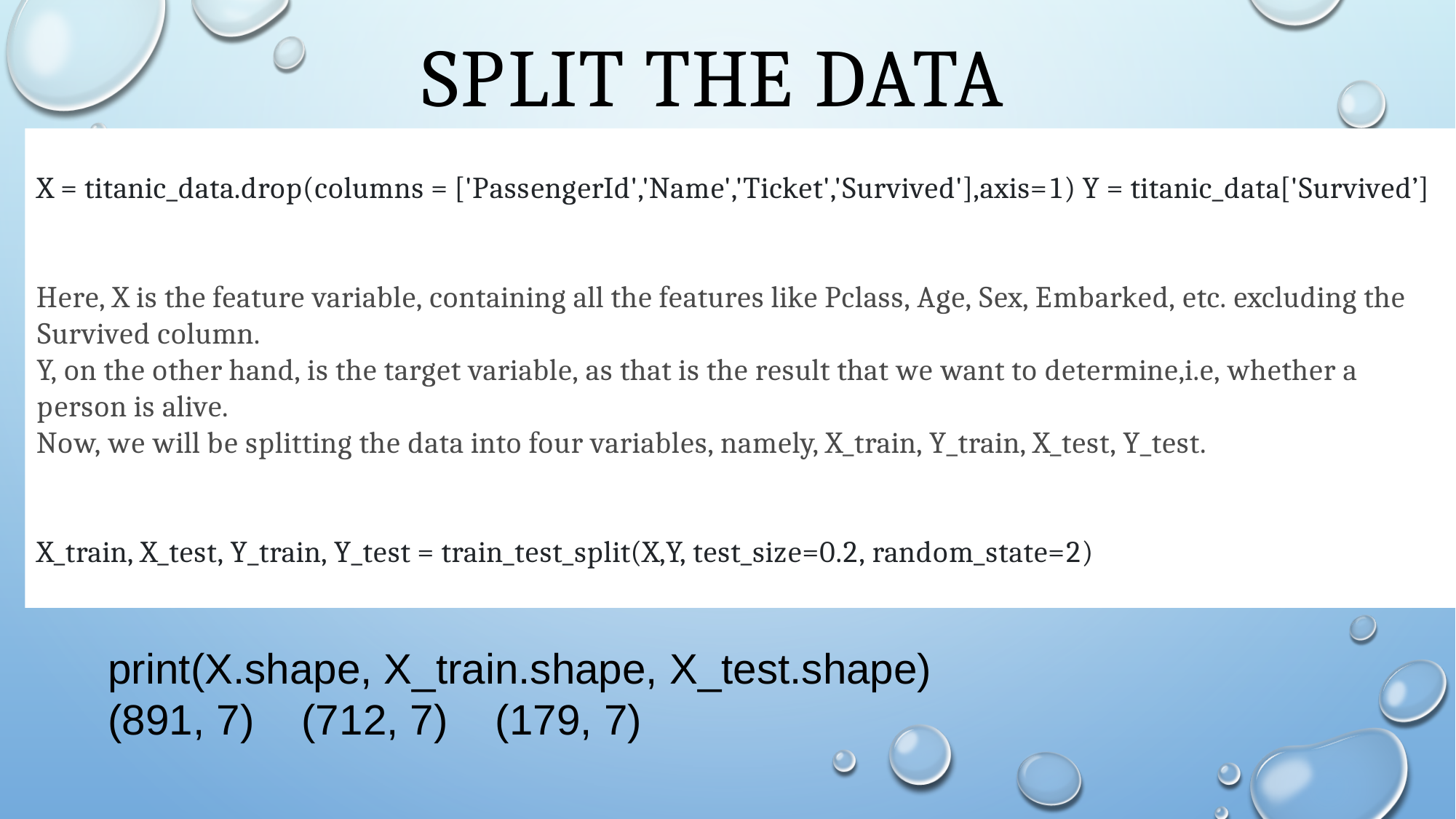

# SPLIT THE DATA
X = titanic_data.drop(columns = ['PassengerId','Name','Ticket','Survived'],axis=1) Y = titanic_data['Survived’]

Here, X is the feature variable, containing all the features like Pclass, Age, Sex, Embarked, etc. excluding the Survived column.
Y, on the other hand, is the target variable, as that is the result that we want to determine,i.e, whether a person is alive.
Now, we will be splitting the data into four variables, namely, X_train, Y_train, X_test, Y_test.

X_train, X_test, Y_train, Y_test = train_test_split(X,Y, test_size=0.2, random_state=2)
print(X.shape, X_train.shape, X_test.shape)
(891, 7)    (712, 7)    (179, 7)